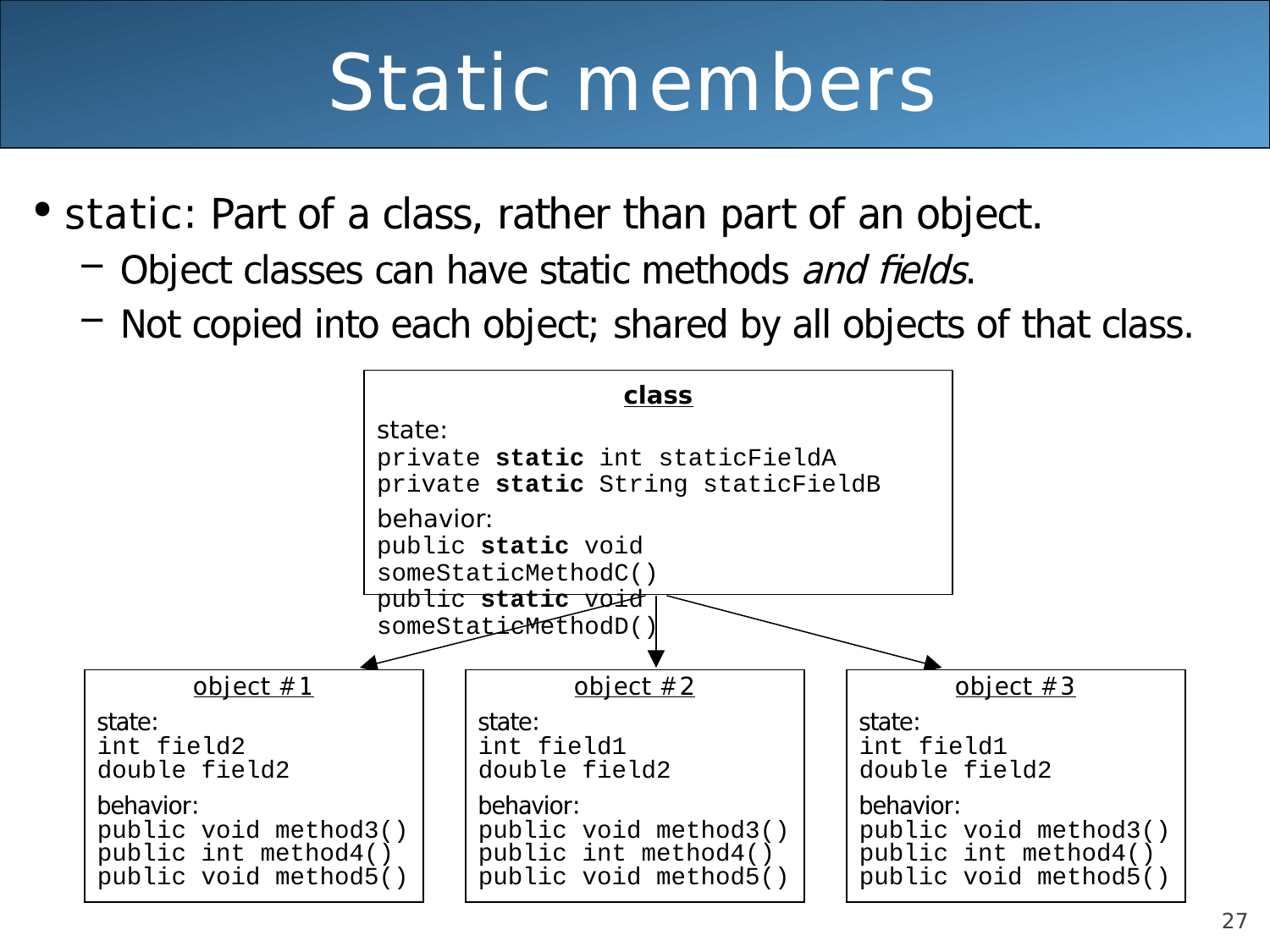

# Static members
static: Part of a class, rather than part of an object.
Object classes can have static methods and fields.
Not copied into each object; shared by all objects of that class.
class
state:
private static int staticFieldA
private static String staticFieldB
behavior:
public static void someStaticMethodC()
public static void someStaticMethodD()
object #1
state:
int field2
double field2
behavior:
public void method3()
public int method4()
public void method5()
object #2
state:
int field1
double field2
behavior:
public void method3()
public int method4()
public void method5()
object #3
state:
int field1
double field2
behavior:
public void method3()
public int method4()
public void method5()